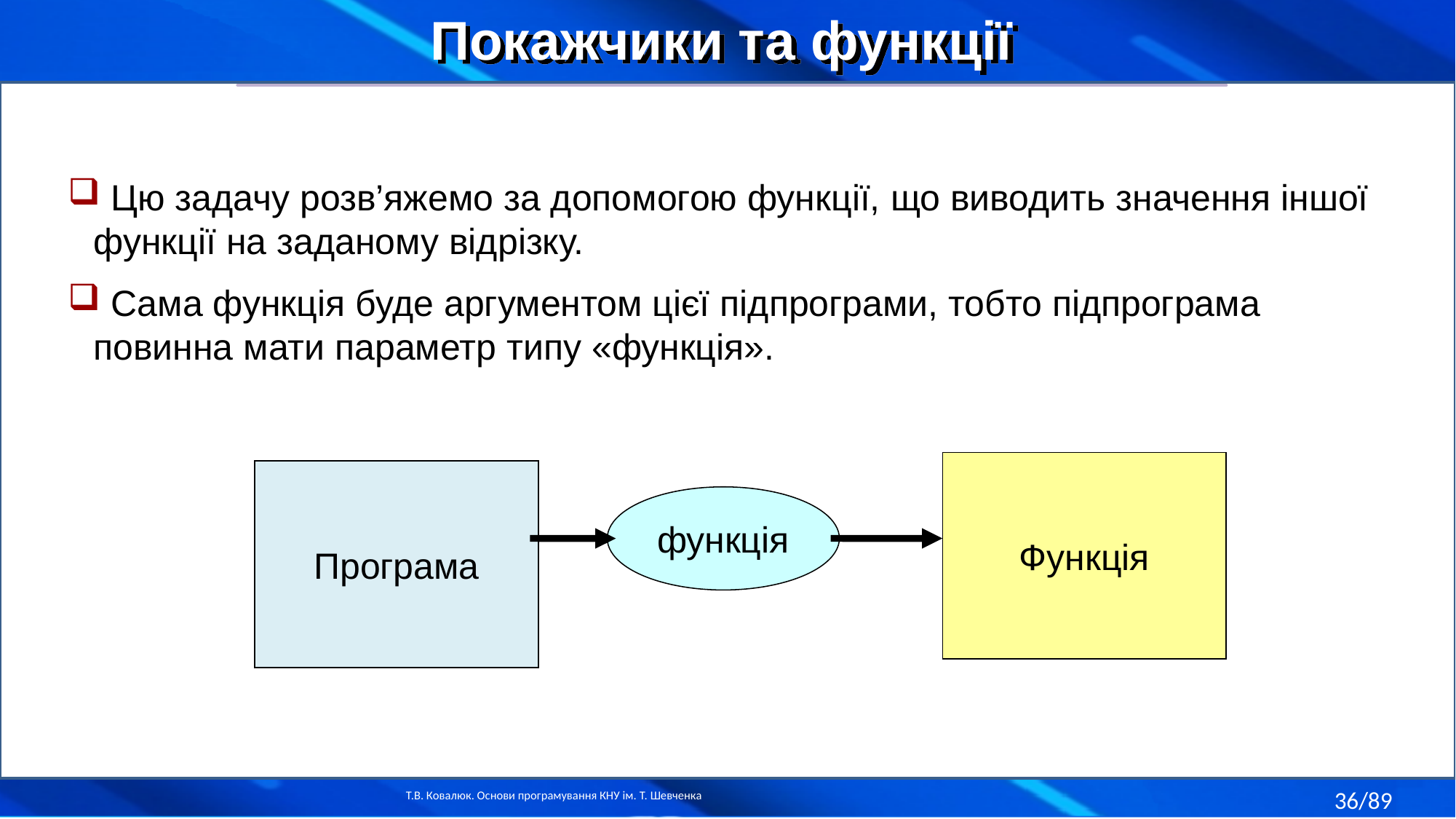

Покажчики та функції
 Цю задачу розв’яжемо за допомогою функції, що виводить значення іншої функції на заданому відрізку.
 Сама функція буде аргументом цієї підпрограми, тобто підпрограма повинна мати параметр типу «функція».
Функція
Програма
функція